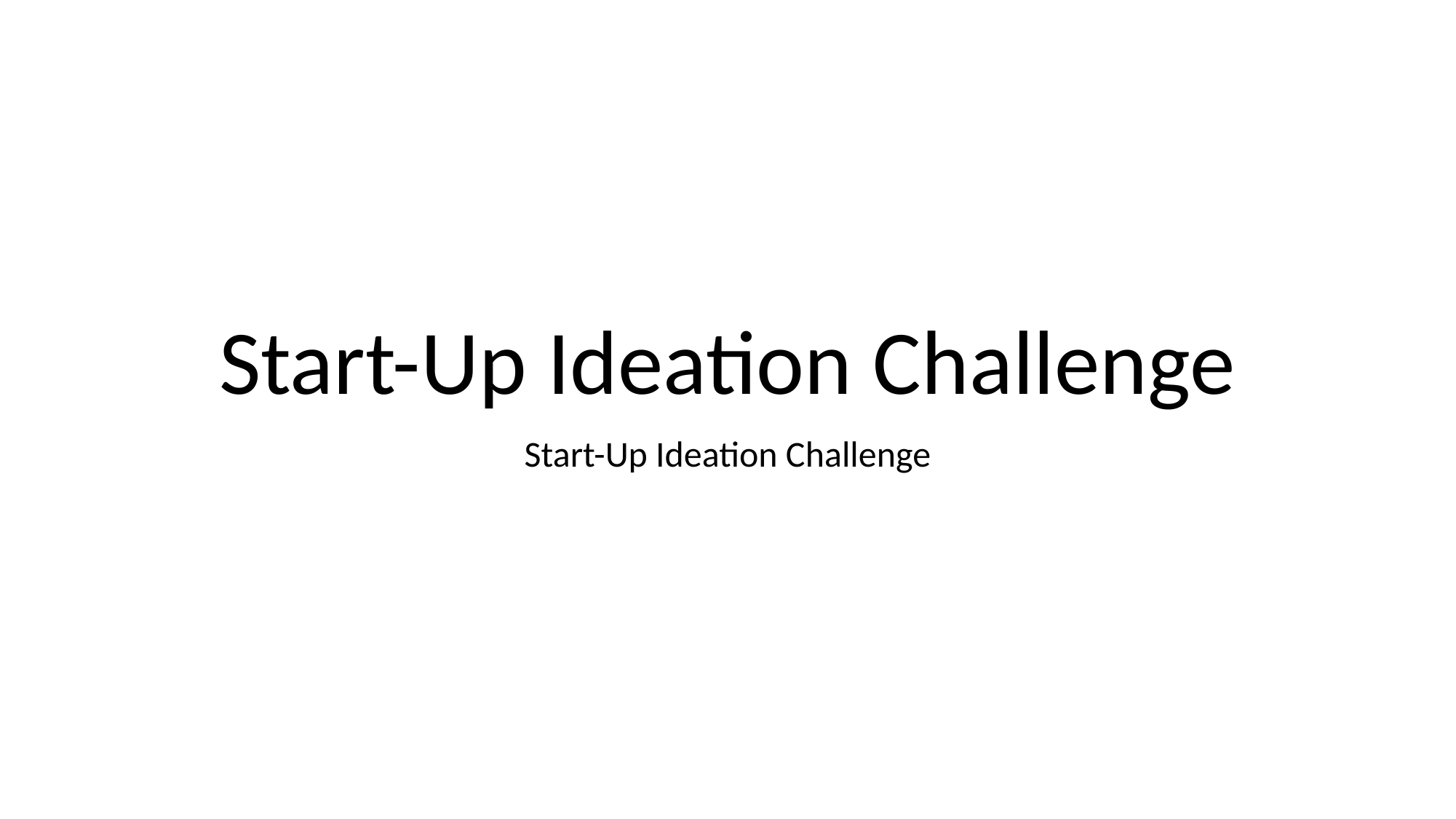

# Start-Up Ideation Challenge
Start-Up Ideation Challenge